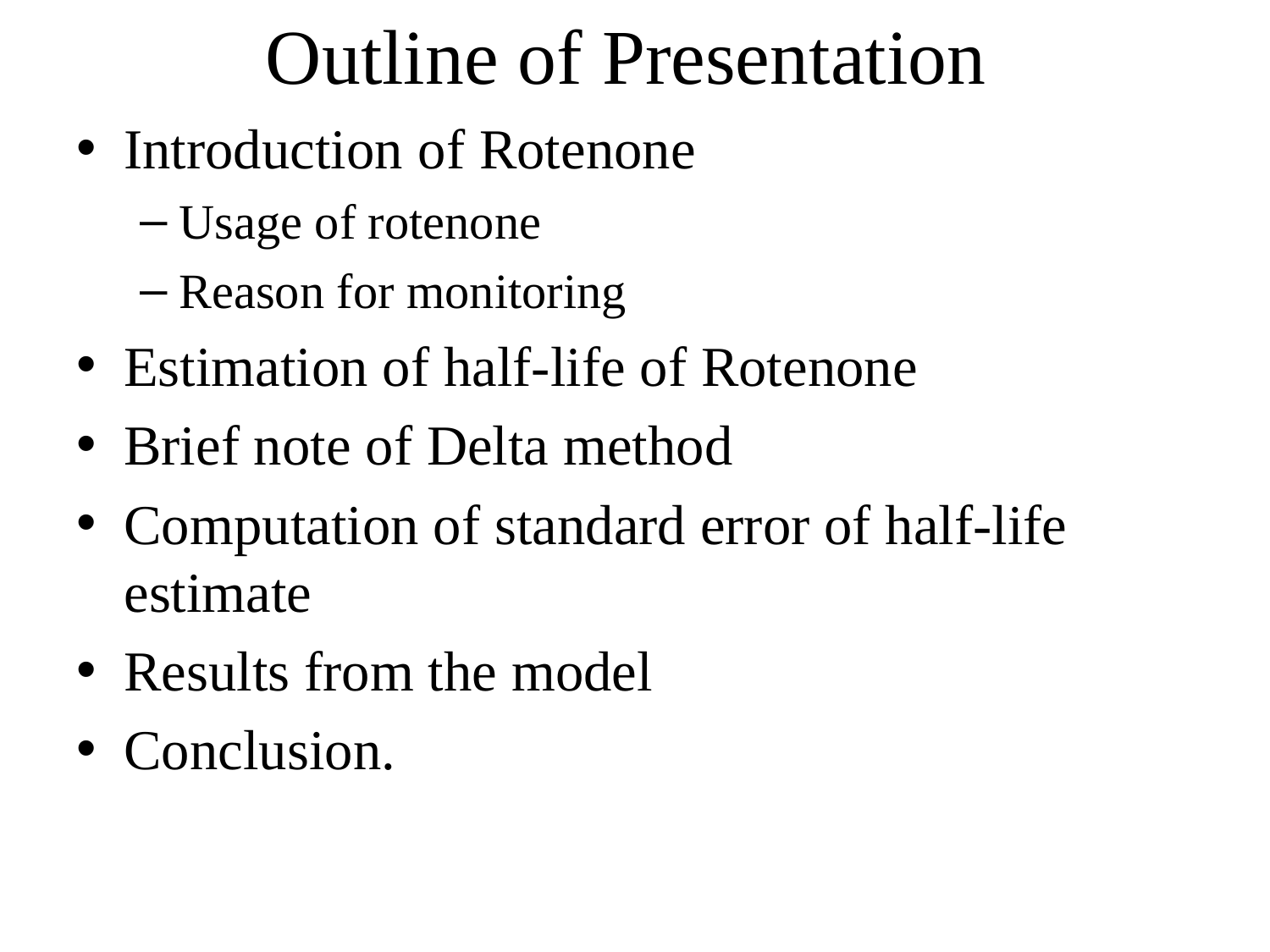

# Outline of Presentation
Introduction of Rotenone
Usage of rotenone
Reason for monitoring
Estimation of half-life of Rotenone
Brief note of Delta method
Computation of standard error of half-life estimate
Results from the model
Conclusion.